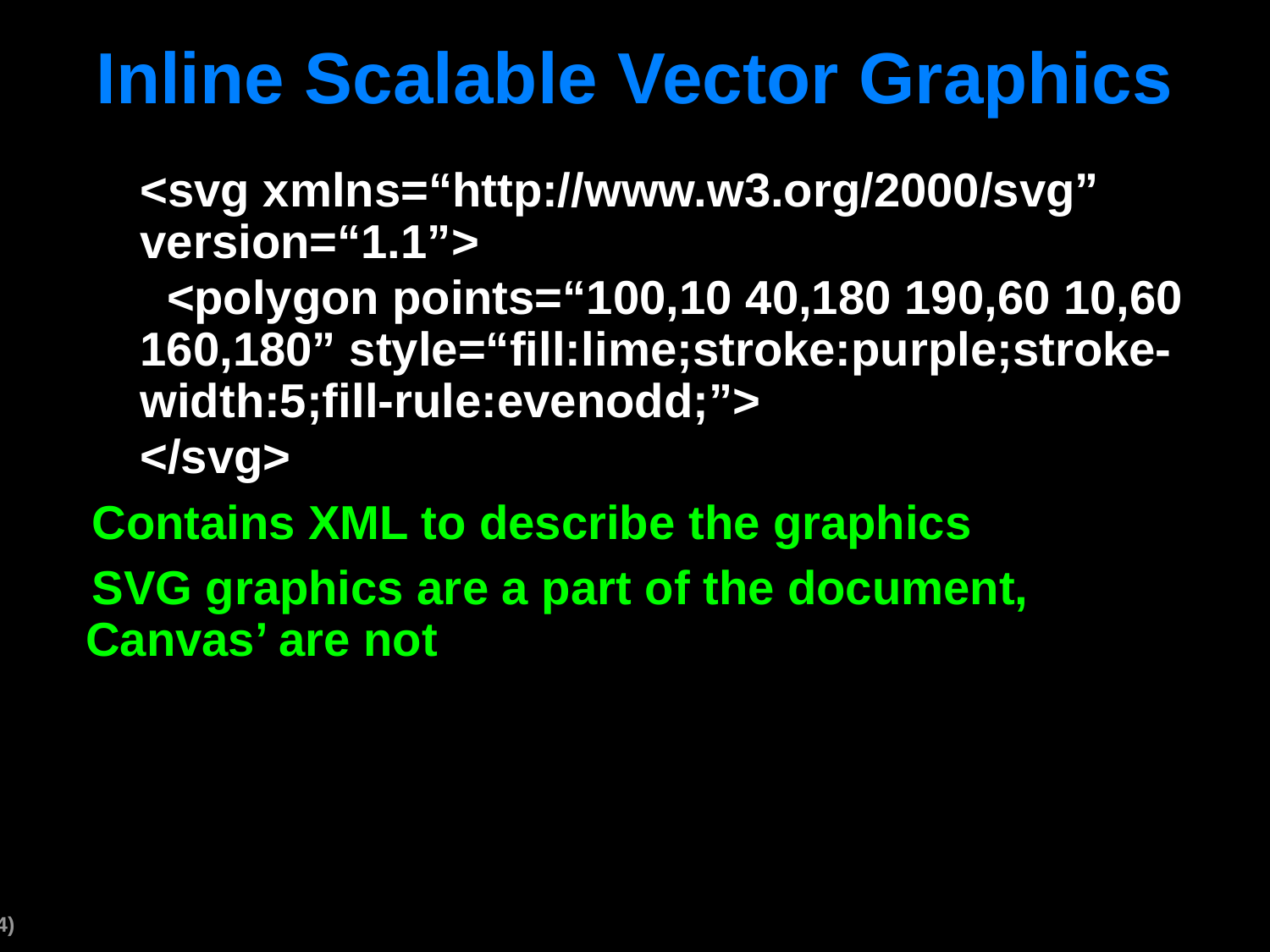

# Inline Scalable Vector Graphics
<svg xmlns=“http://www.w3.org/2000/svg” version=“1.1”>
  <polygon points=“100,10 40,180 190,60 10,60 160,180” style=“fill:lime;stroke:purple;stroke-width:5;fill-rule:evenodd;”>
</svg>
Contains XML to describe the graphics
SVG graphics are a part of the document, Canvas’ are not